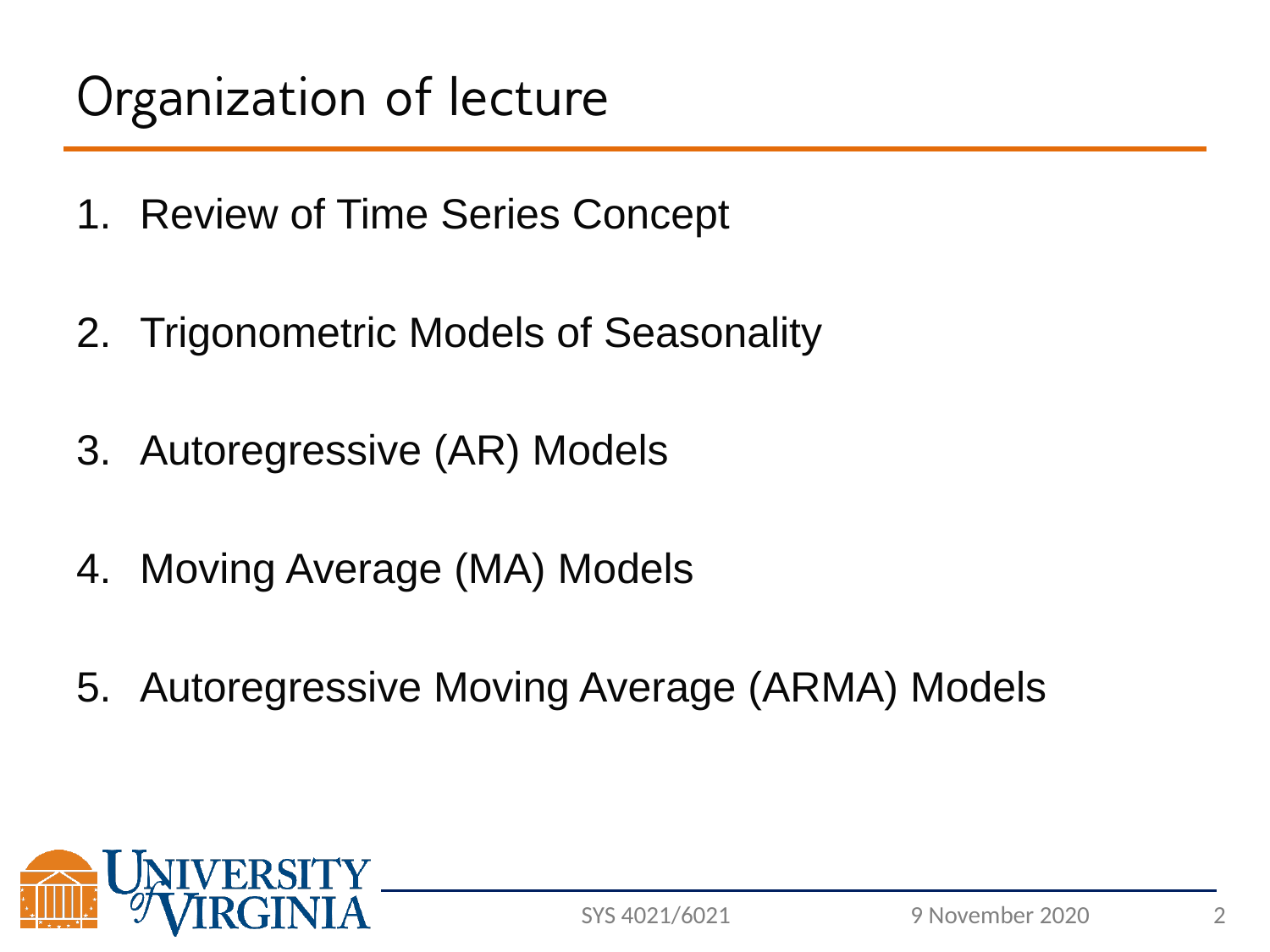

# Organization of lecture
Review of Time Series Concept

Trigonometric Models of Seasonality

Autoregressive (AR) Models

Moving Average (MA) Models

Autoregressive Moving Average (ARMA) Models